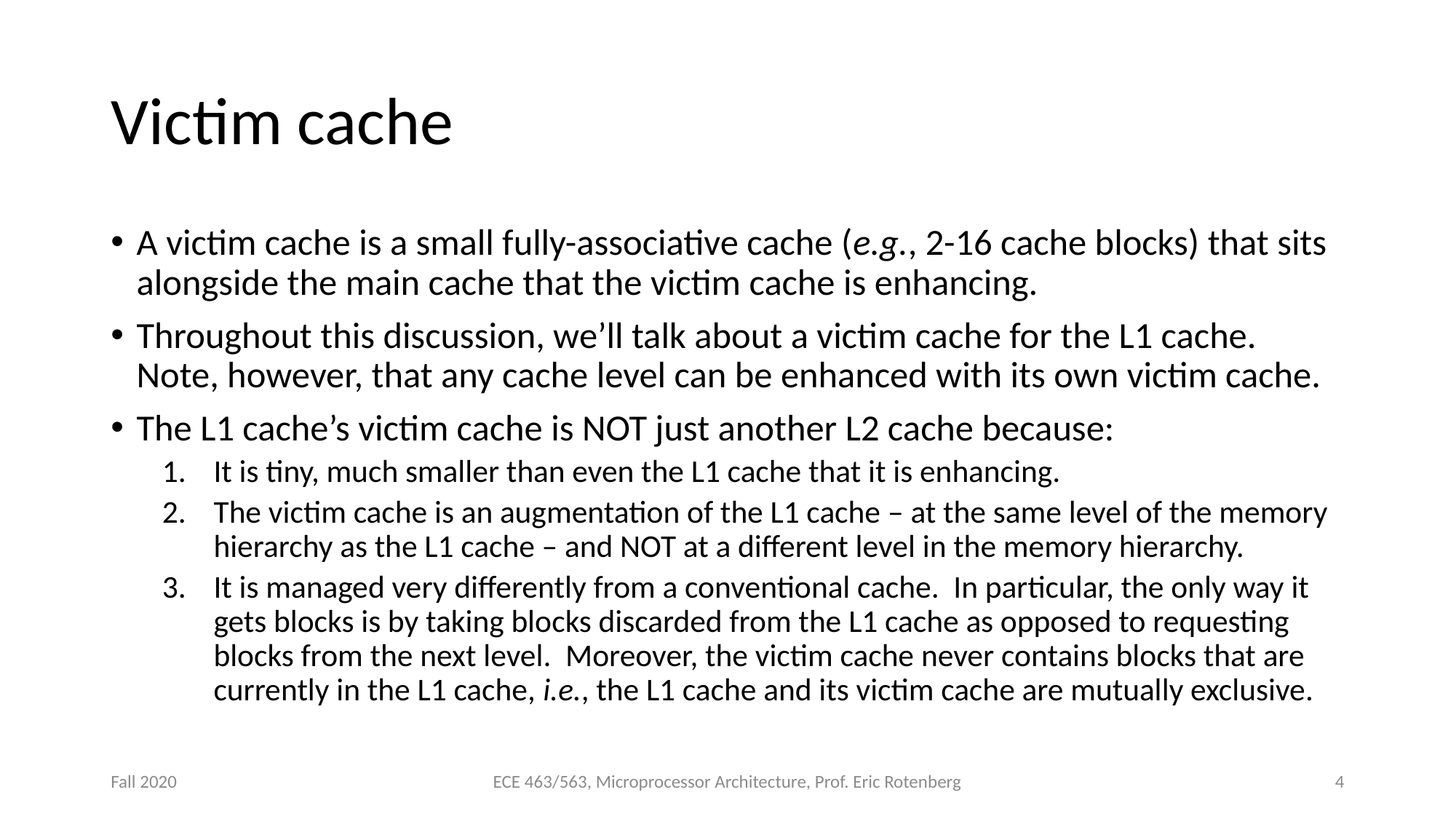

# Victim cache
A victim cache is a small fully-associative cache (e.g., 2-16 cache blocks) that sits alongside the main cache that the victim cache is enhancing.
Throughout this discussion, we’ll talk about a victim cache for the L1 cache.  Note, however, that any cache level can be enhanced with its own victim cache.
The L1 cache’s victim cache is NOT just another L2 cache because:
It is tiny, much smaller than even the L1 cache that it is enhancing.
The victim cache is an augmentation of the L1 cache – at the same level of the memory hierarchy as the L1 cache – and NOT at a different level in the memory hierarchy.
It is managed very differently from a conventional cache.  In particular, the only way it gets blocks is by taking blocks discarded from the L1 cache as opposed to requesting blocks from the next level.  Moreover, the victim cache never contains blocks that are currently in the L1 cache, i.e., the L1 cache and its victim cache are mutually exclusive.
Fall 2020
ECE 463/563, Microprocessor Architecture, Prof. Eric Rotenberg
4